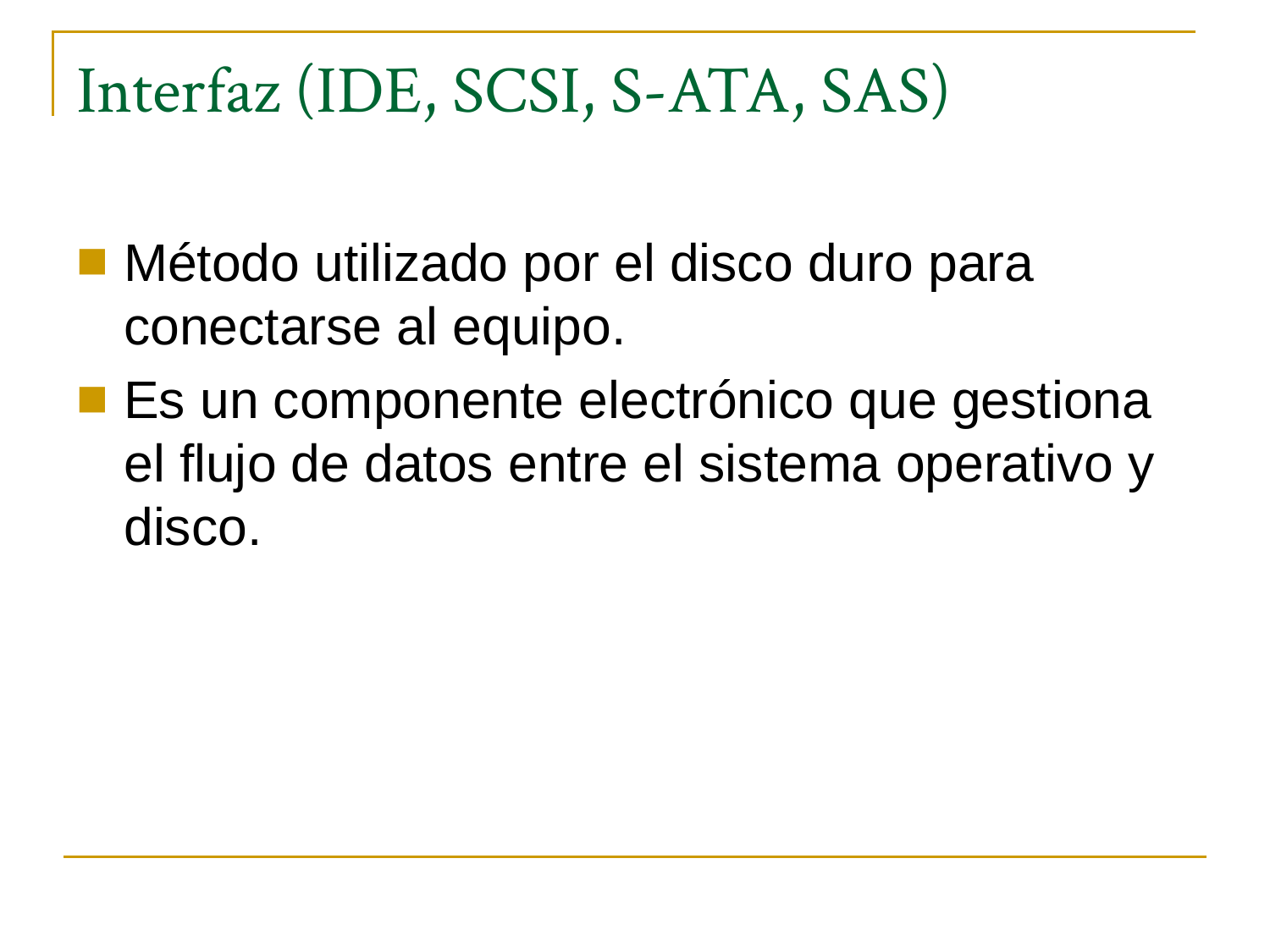

# Interfaz (IDE, SCSI, S-ATA, SAS)
Método utilizado por el disco duro para conectarse al equipo.
Es un componente electrónico que gestiona el flujo de datos entre el sistema operativo y disco.